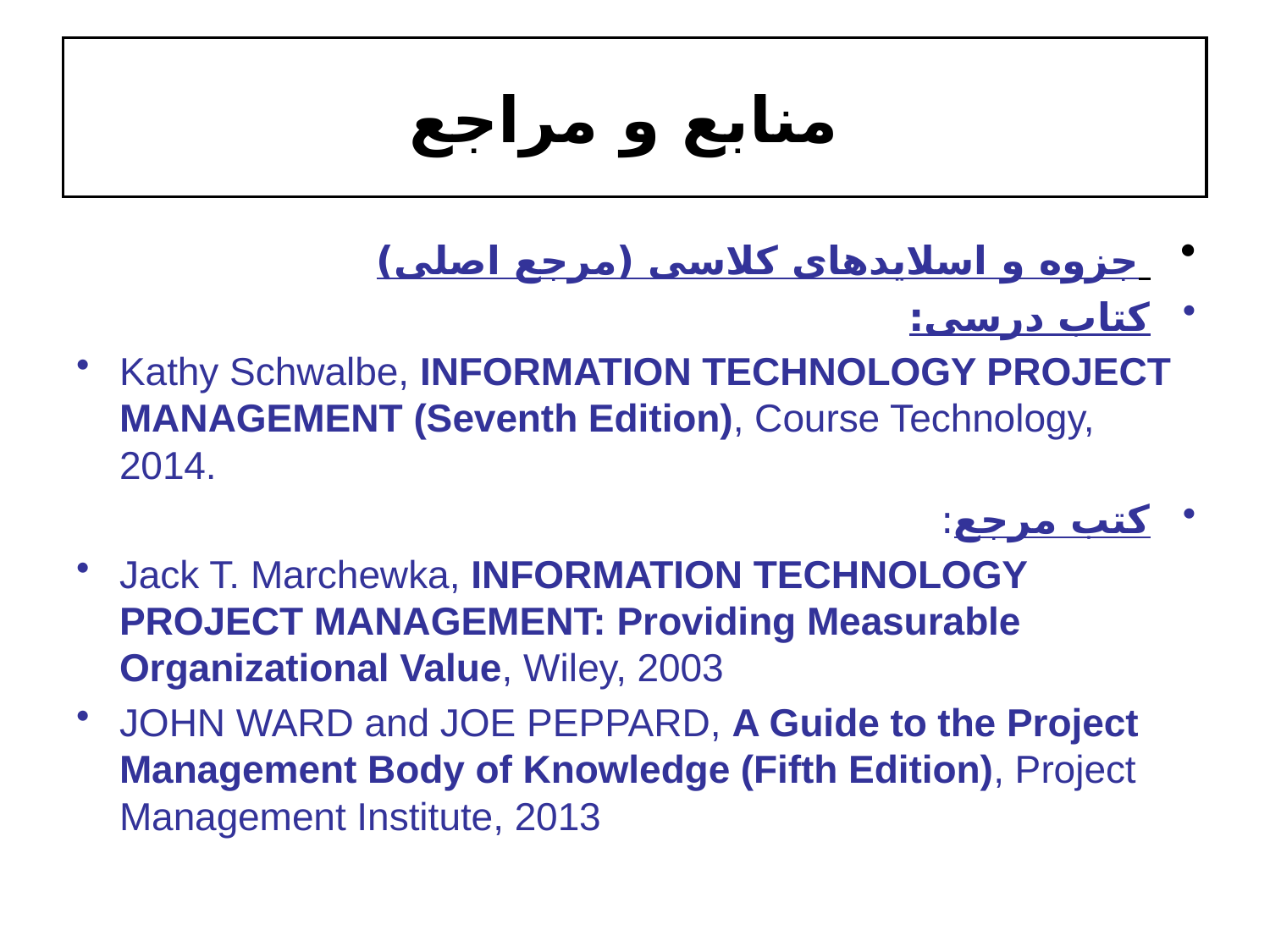

# منابع و مراجع
 جزوه و اسلايدهای کلاسی (مرجع اصلی)
کتاب درسی:
Kathy Schwalbe, INFORMATION TECHNOLOGY PROJECT MANAGEMENT (Seventh Edition), Course Technology, 2014.
کتب مرجع:
Jack T. Marchewka, INFORMATION TECHNOLOGY PROJECT MANAGEMENT: Providing Measurable Organizational Value, Wiley, 2003
JOHN WARD and JOE PEPPARD, A Guide to the Project Management Body of Knowledge (Fifth Edition), Project Management Institute, 2013